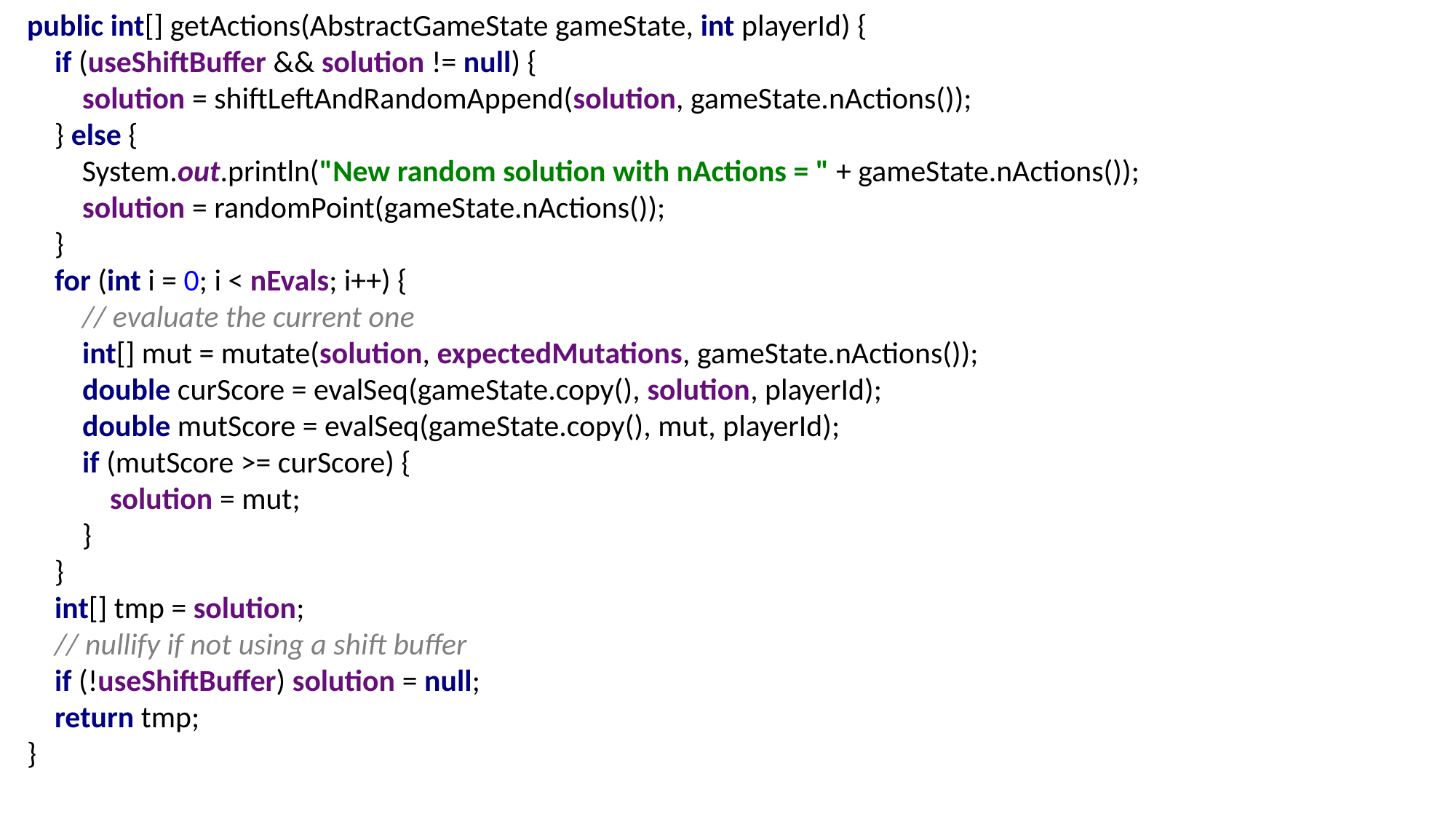

public int[] getActions(AbstractGameState gameState, int playerId) {
    if (useShiftBuffer && solution != null) {
        solution = shiftLeftAndRandomAppend(solution, gameState.nActions());
    } else {
        System.out.println("New random solution with nActions = " + gameState.nActions());
        solution = randomPoint(gameState.nActions());
    }
    for (int i = 0; i < nEvals; i++) {
        // evaluate the current one
        int[] mut = mutate(solution, expectedMutations, gameState.nActions());
        double curScore = evalSeq(gameState.copy(), solution, playerId);
        double mutScore = evalSeq(gameState.copy(), mut, playerId);
        if (mutScore >= curScore) {
            solution = mut;
        }
    }
    int[] tmp = solution;
    // nullify if not using a shift buffer
    if (!useShiftBuffer) solution = null;
    return tmp;
}